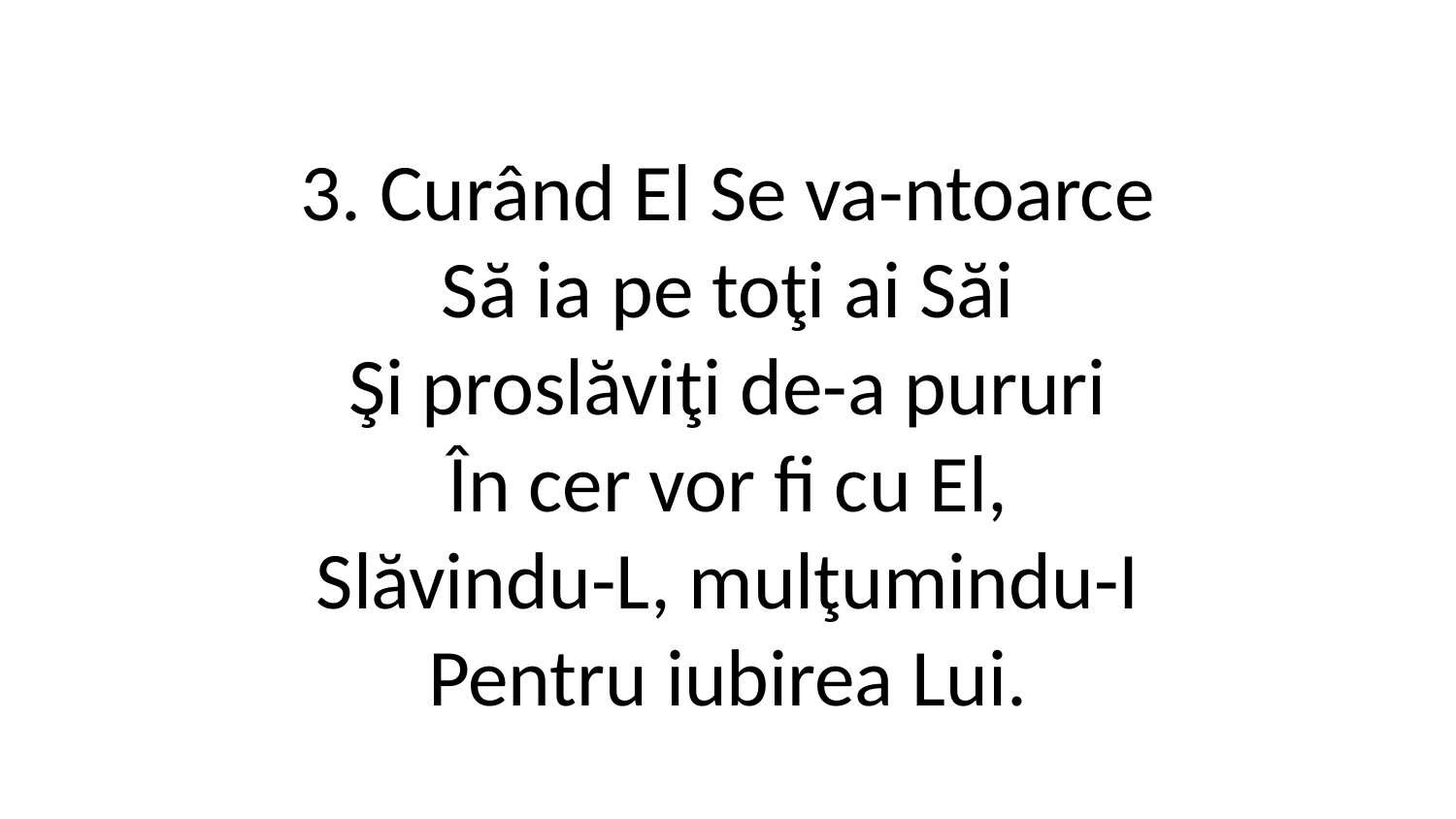

3. Curând El Se va-ntoarce
Să ia pe toţi ai Săi
Şi proslăviţi de-a pururi
În cer vor fi cu El,
Slăvindu-L, mulţumindu-I
Pentru iubirea Lui.